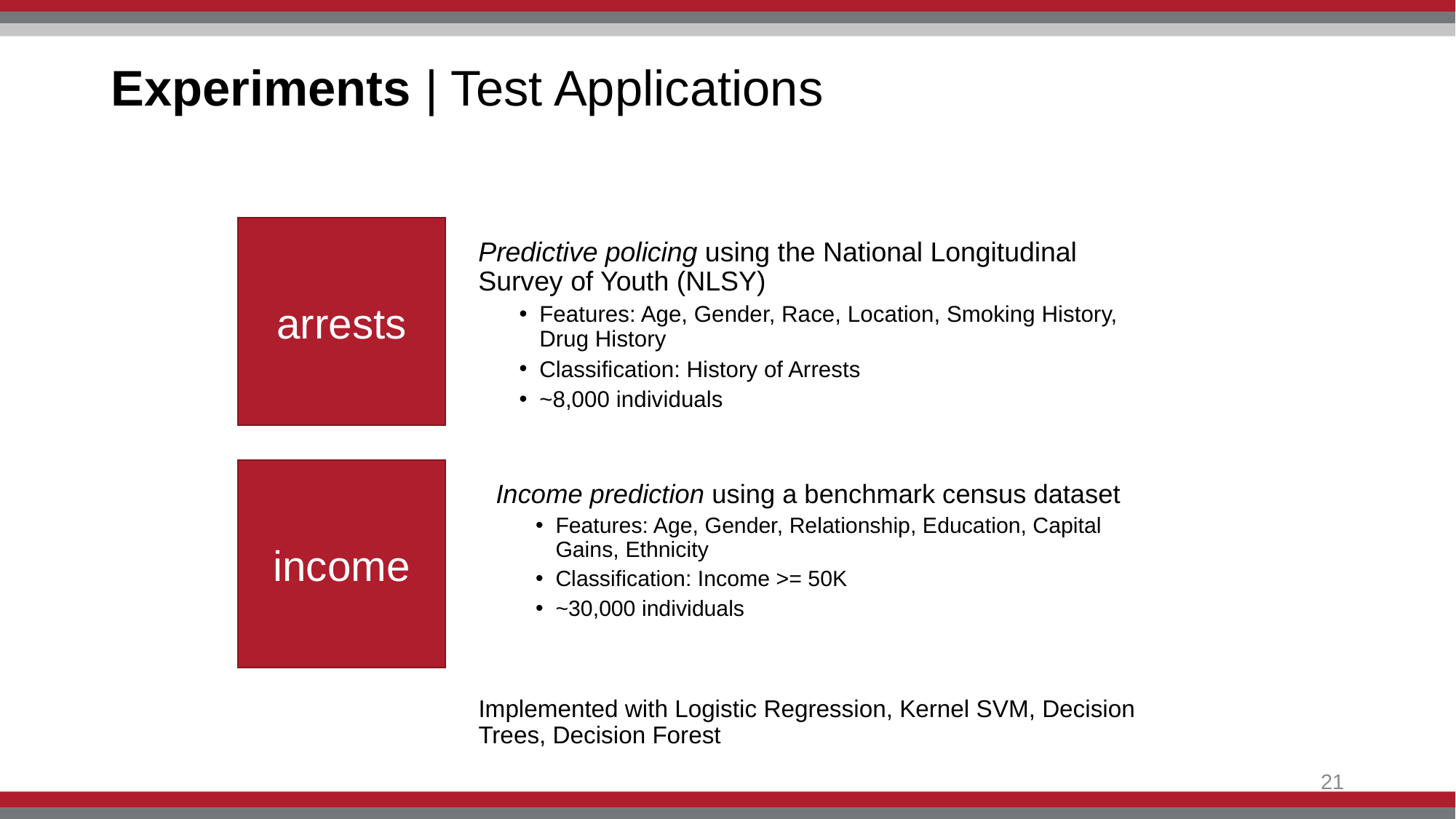

# Experiments | Test Applications
arrests
Predictive policing using the National Longitudinal Survey of Youth (NLSY)
Features: Age, Gender, Race, Location, Smoking History, Drug History
Classification: History of Arrests
~8,000 individuals

income
Income prediction using a benchmark census dataset
Features: Age, Gender, Relationship, Education, Capital Gains, Ethnicity
Classification: Income >= 50K
~30,000 individuals

Implemented with Logistic Regression, Kernel SVM, Decision Trees, Decision Forest
21